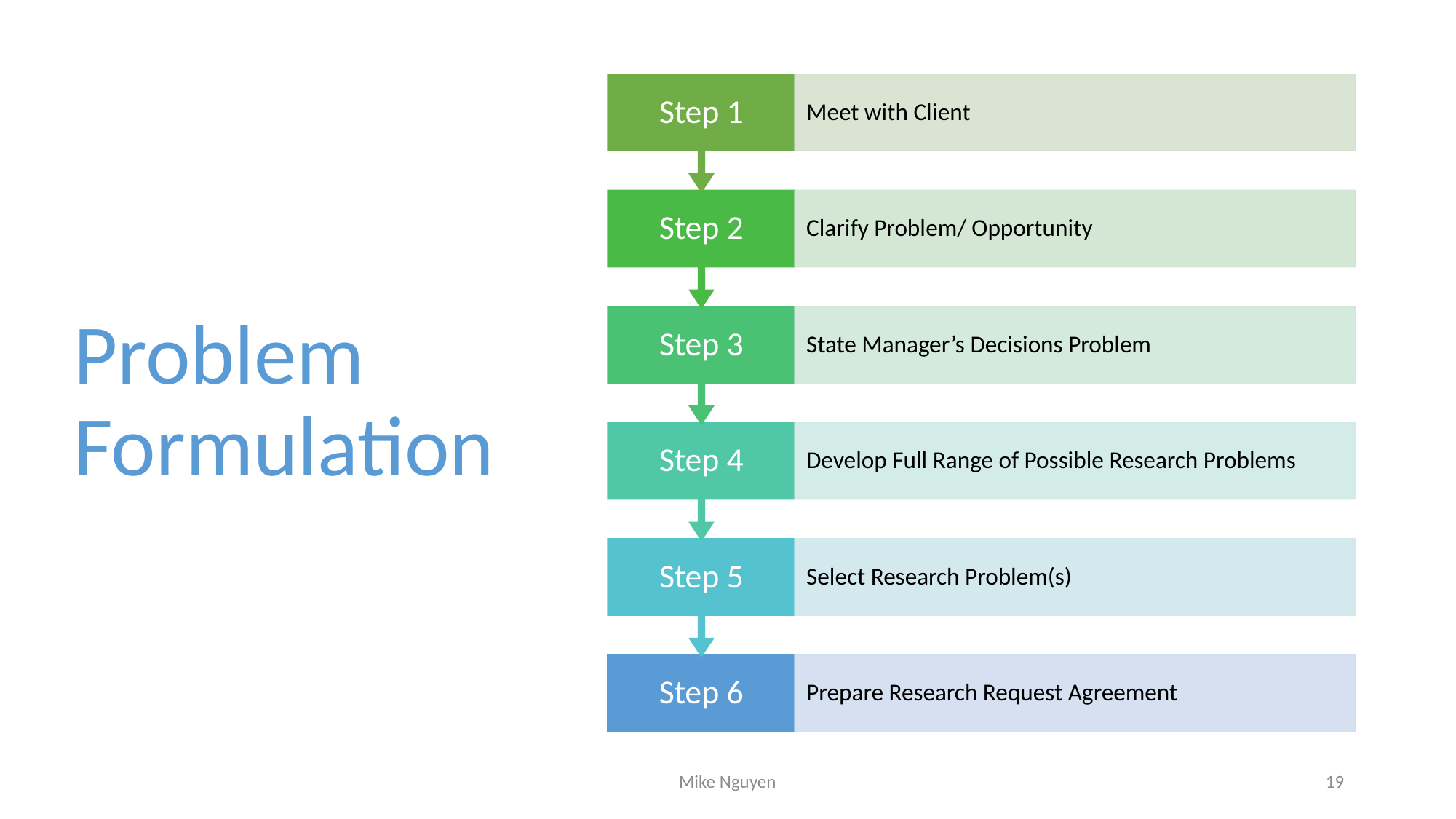

# Problem Formulation
Step 6
Prepare Research Request Agreement
Step 5
Select Research Problem(s)
Step 4
Develop Full Range of Possible Research Problems
Step 3
State Manager’s Decisions Problem
Step 2
Clarify Problem/ Opportunity
Step 1
Meet with Client
Mike Nguyen
19